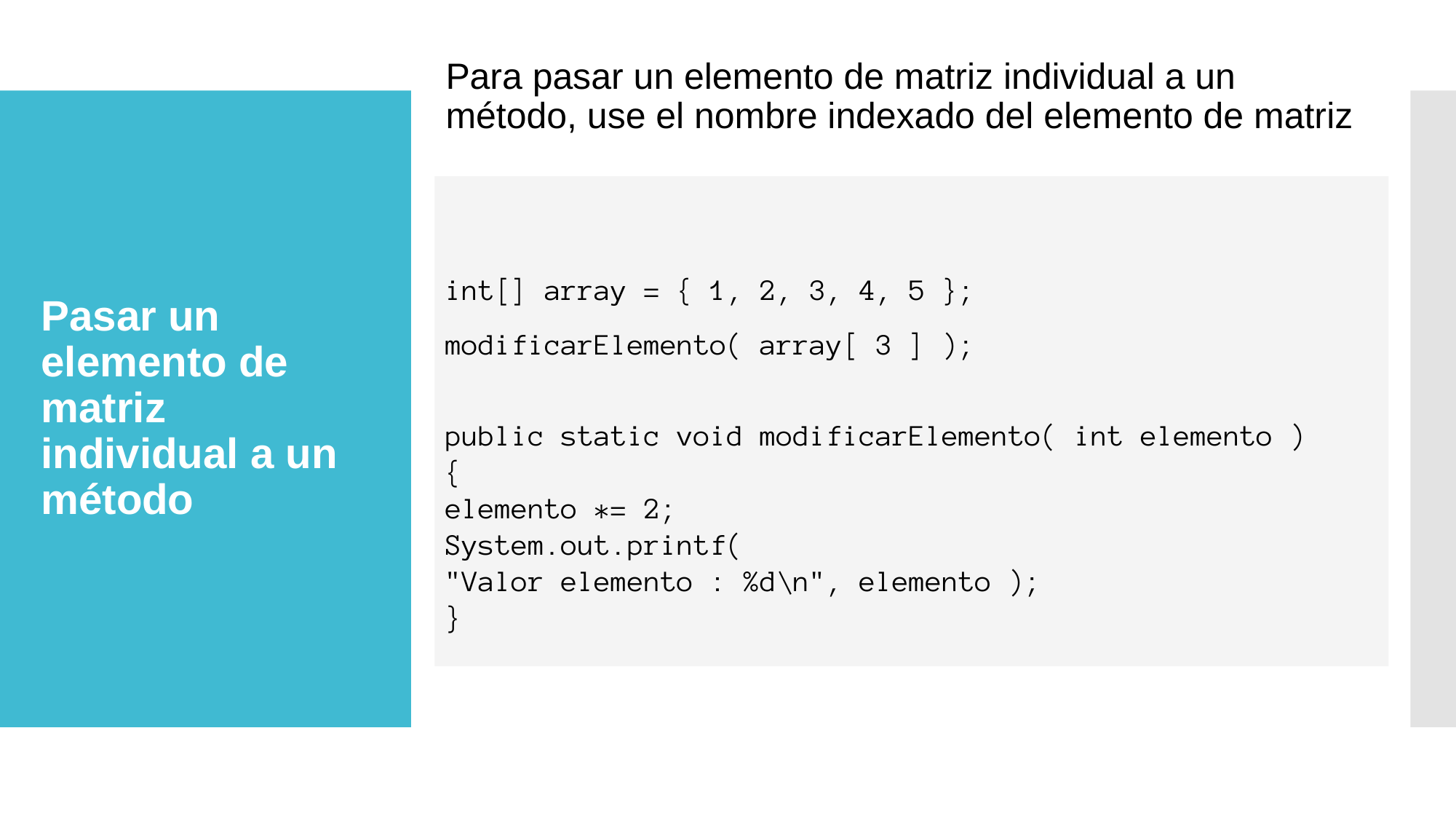

Para pasar un elemento de matriz individual a un método, use el nombre indexado del elemento de matriz como un argumento en la llamada al método.
# Pasar un elemento de matriz individual a un método

int[] array = { 1, 2, 3, 4, 5 };
modificarElemento( array[ 3 ] );
public static void modificarElemento( int elemento )
{
elemento *= 2;
System.out.printf(
"Valor elemento : %d\n", elemento );
}